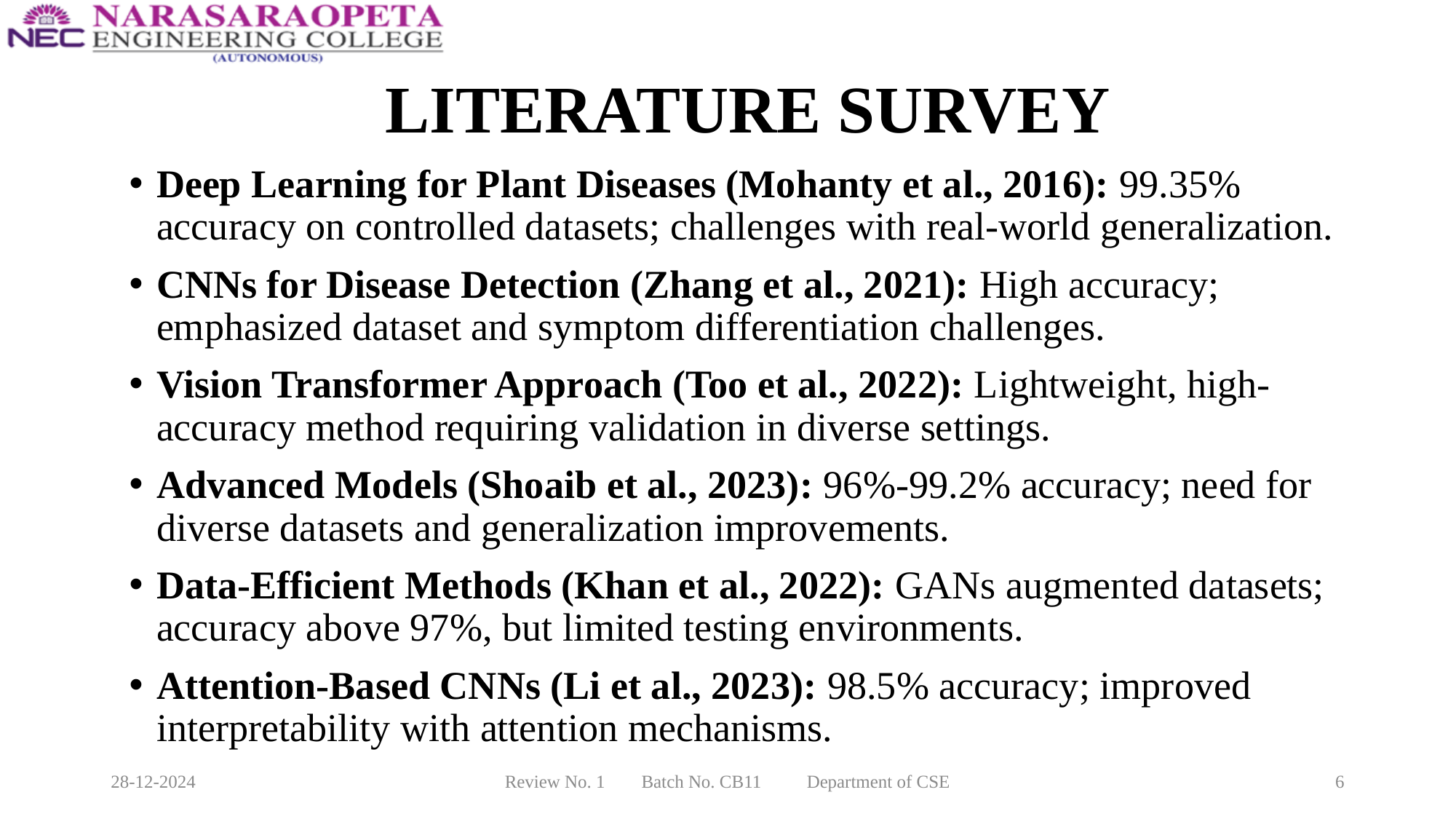

# LITERATURE SURVEY
Deep Learning for Plant Diseases (Mohanty et al., 2016): 99.35% accuracy on controlled datasets; challenges with real-world generalization.
CNNs for Disease Detection (Zhang et al., 2021): High accuracy; emphasized dataset and symptom differentiation challenges.
Vision Transformer Approach (Too et al., 2022): Lightweight, high-accuracy method requiring validation in diverse settings.
Advanced Models (Shoaib et al., 2023): 96%-99.2% accuracy; need for diverse datasets and generalization improvements.
Data-Efficient Methods (Khan et al., 2022): GANs augmented datasets; accuracy above 97%, but limited testing environments.
Attention-Based CNNs (Li et al., 2023): 98.5% accuracy; improved interpretability with attention mechanisms.

28-12-2024
Review No. 1        Batch No. CB11          Department of CSE
6